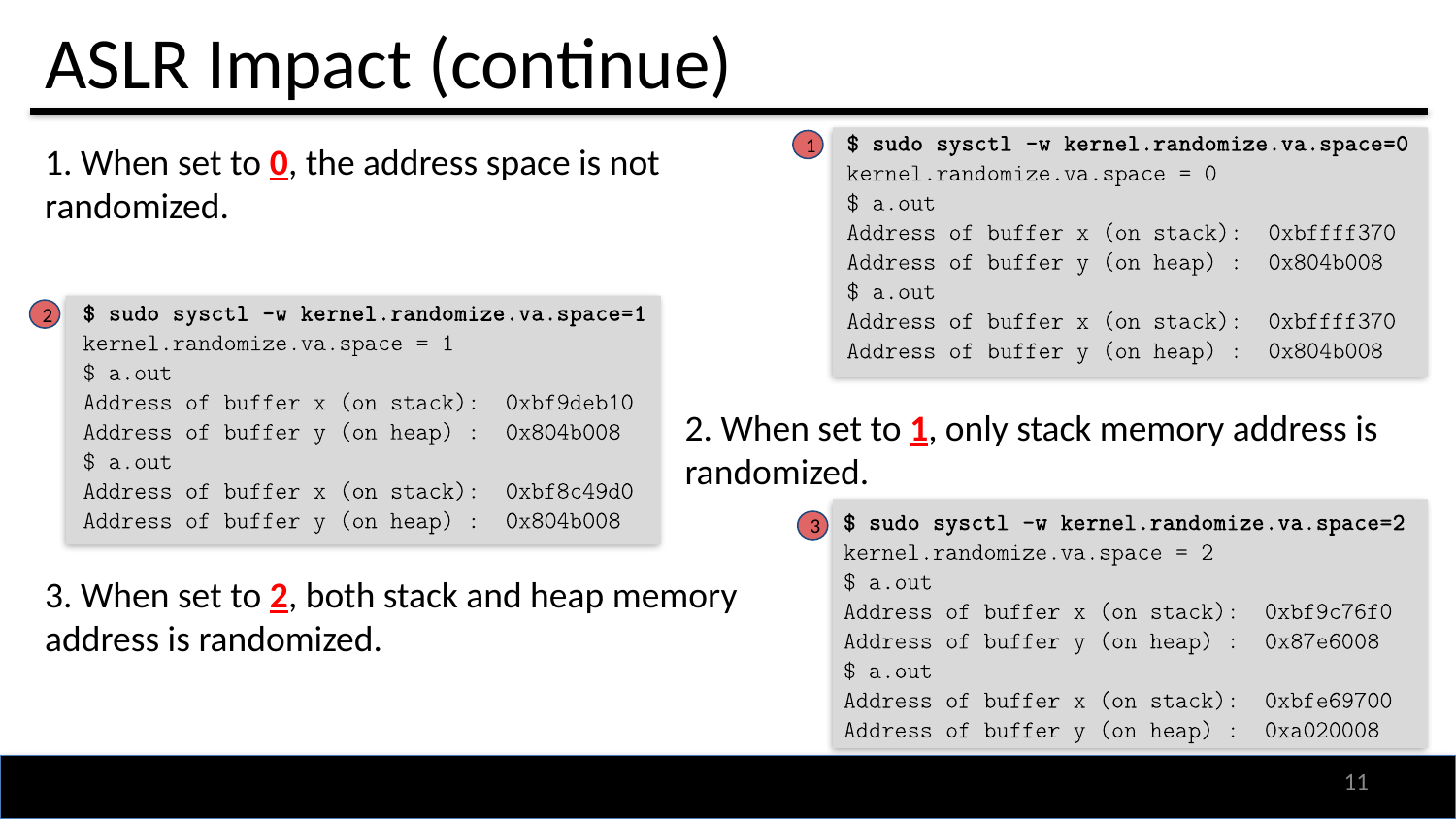

# ASLR Impact (continue)

1
1. When set to 0, the address space is not randomized.

2

2. When set to 1, only stack memory address is randomized.

3

3. When set to 2, both stack and heap memory address is randomized.
11